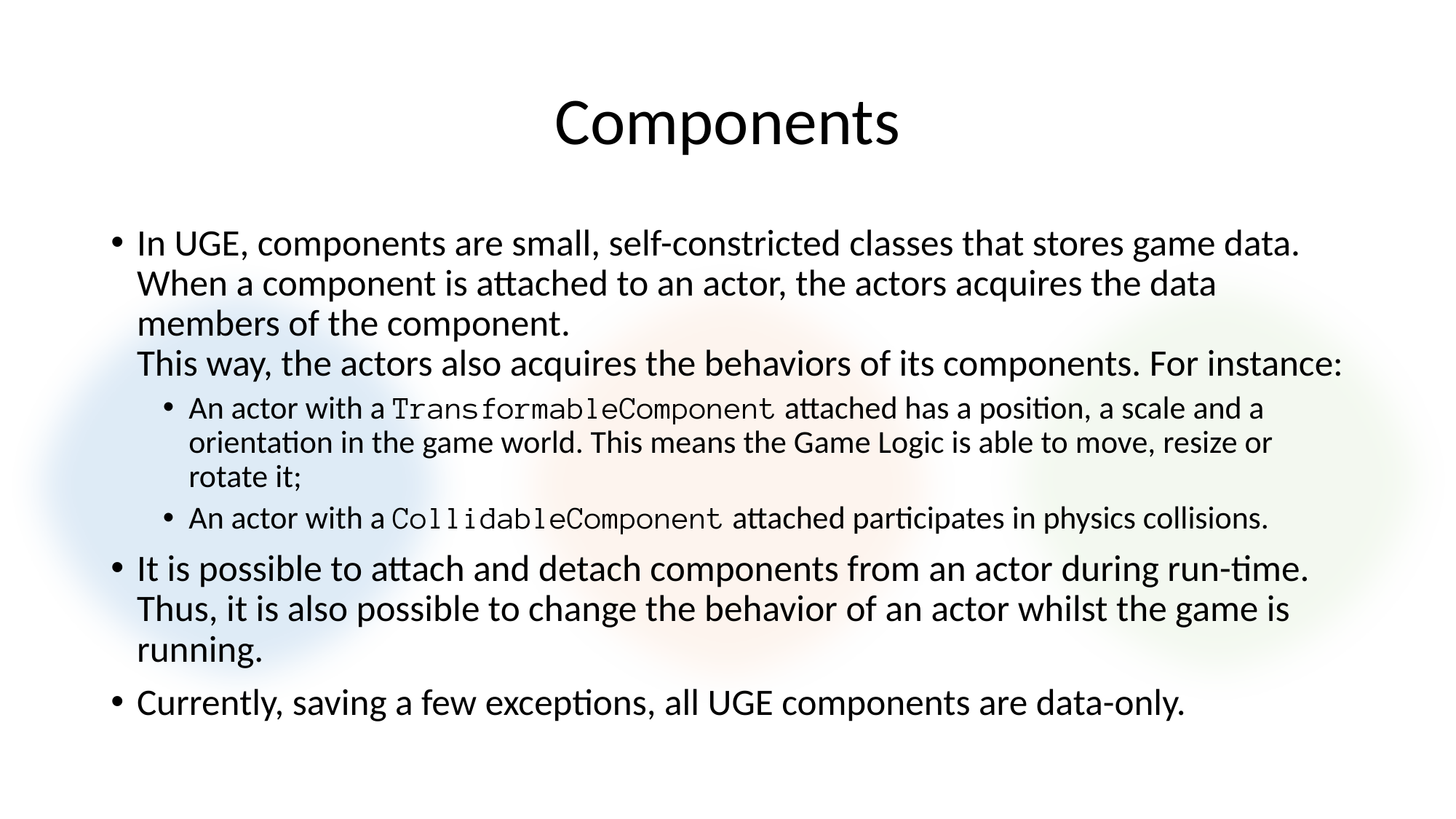

# Components
In UGE, components are small, self-constricted classes that stores game data. When a component is attached to an actor, the actors acquires the data members of the component.
This way, the actors also acquires the behaviors of its components. For instance:
An actor with a TransformableComponent attached has a position, a scale and a orientation in the game world. This means the Game Logic is able to move, resize or rotate it;
An actor with a CollidableComponent attached participates in physics collisions.
It is possible to attach and detach components from an actor during run-time. Thus, it is also possible to change the behavior of an actor whilst the game is running.
Currently, saving a few exceptions, all UGE components are data-only.